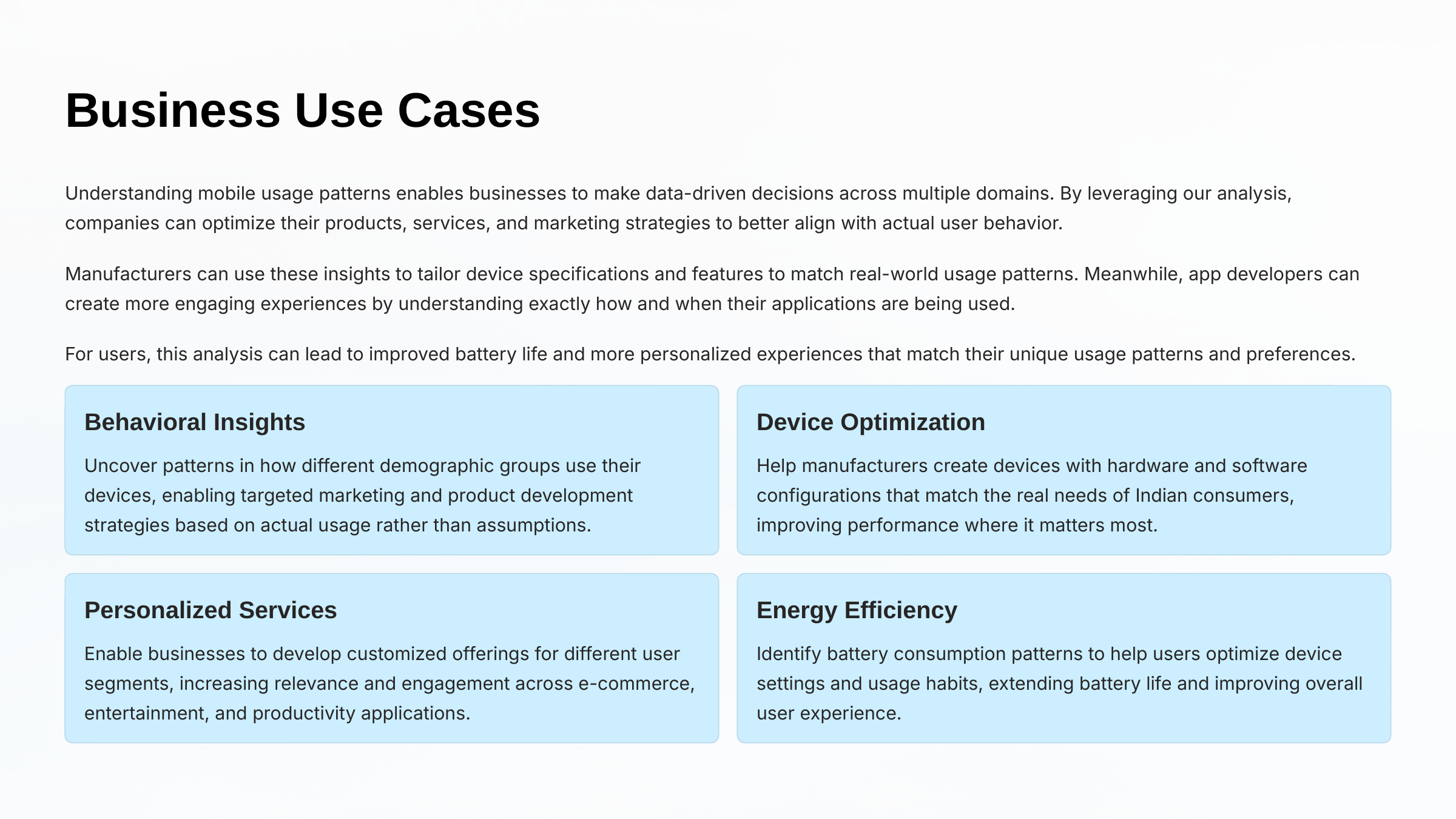

Business Use Cases
Understanding mobile usage patterns enables businesses to make data-driven decisions across multiple domains. By leveraging our analysis, companies can optimize their products, services, and marketing strategies to better align with actual user behavior.
Manufacturers can use these insights to tailor device specifications and features to match real-world usage patterns. Meanwhile, app developers can create more engaging experiences by understanding exactly how and when their applications are being used.
For users, this analysis can lead to improved battery life and more personalized experiences that match their unique usage patterns and preferences.

Behavioral Insights
Device Optimization
Uncover patterns in how different demographic groups use their devices, enabling targeted marketing and product development strategies based on actual usage rather than assumptions.
Help manufacturers create devices with hardware and software configurations that match the real needs of Indian consumers, improving performance where it matters most.

Personalized Services
Energy Efficiency
Enable businesses to develop customized offerings for different user segments, increasing relevance and engagement across e-commerce, entertainment, and productivity applications.
Identify battery consumption patterns to help users optimize device settings and usage habits, extending battery life and improving overall user experience.